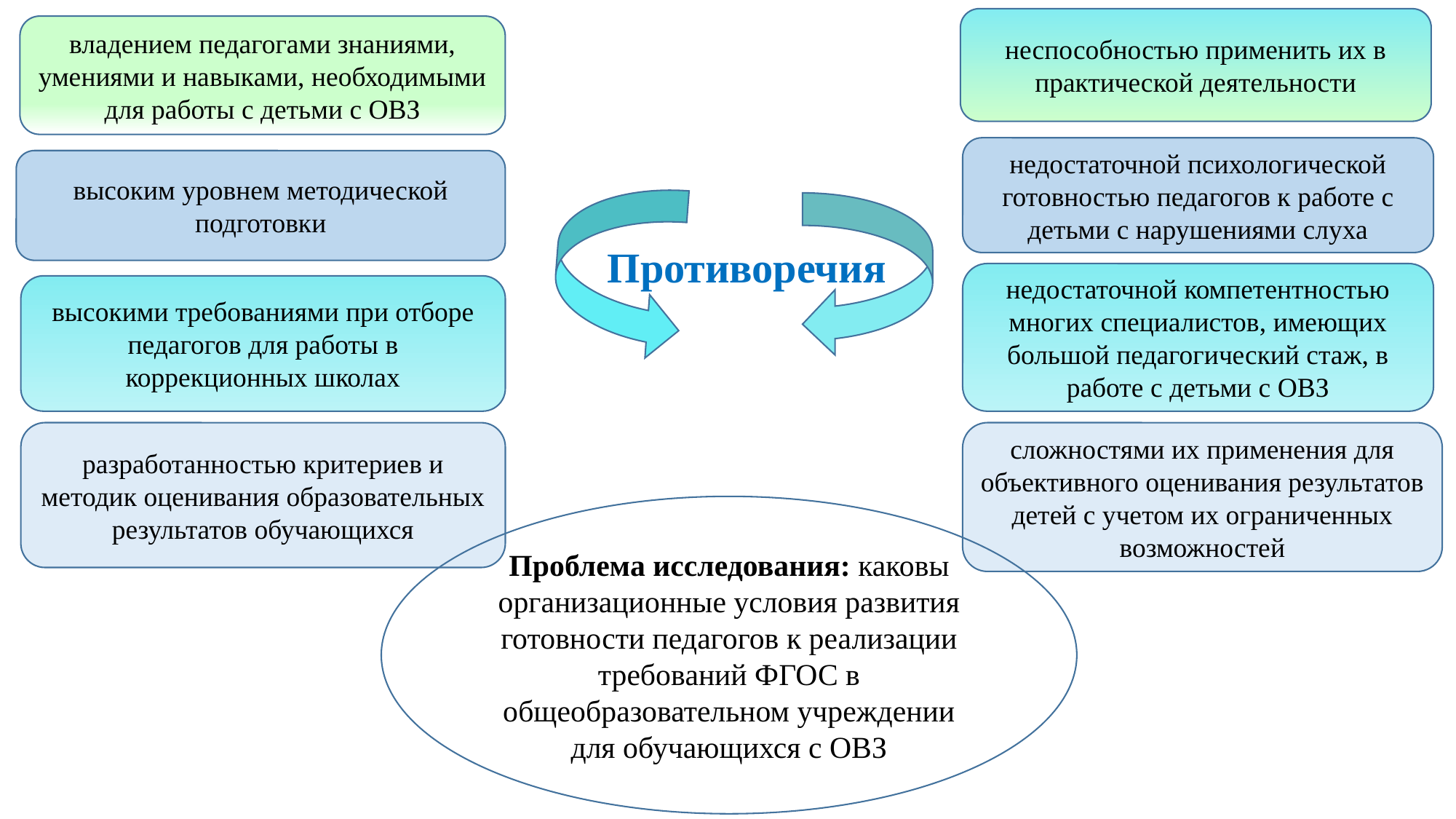

неспособностью применить их в практической деятельности
владением педагогами знаниями, умениями и навыками, необходимыми для работы с детьми с ОВЗ
недостаточной психологической готовностью педагогов к работе с детьми с нарушениями слуха
высоким уровнем методической подготовки

Противоречия
недостаточной компетентностью многих специалистов, имеющих большой педагогический стаж, в работе с детьми с ОВЗ
высокими требованиями при отборе педагогов для работы в коррекционных школах
разработанностью критериев и методик оценивания образовательных результатов обучающихся
сложностями их применения для объективного оценивания результатов детей с учетом их ограниченных возможностей
Проблема исследования: каковы организационные условия развития готовности педагогов к реализации требований ФГОС в общеобразовательном учреждении для обучающихся с ОВЗ